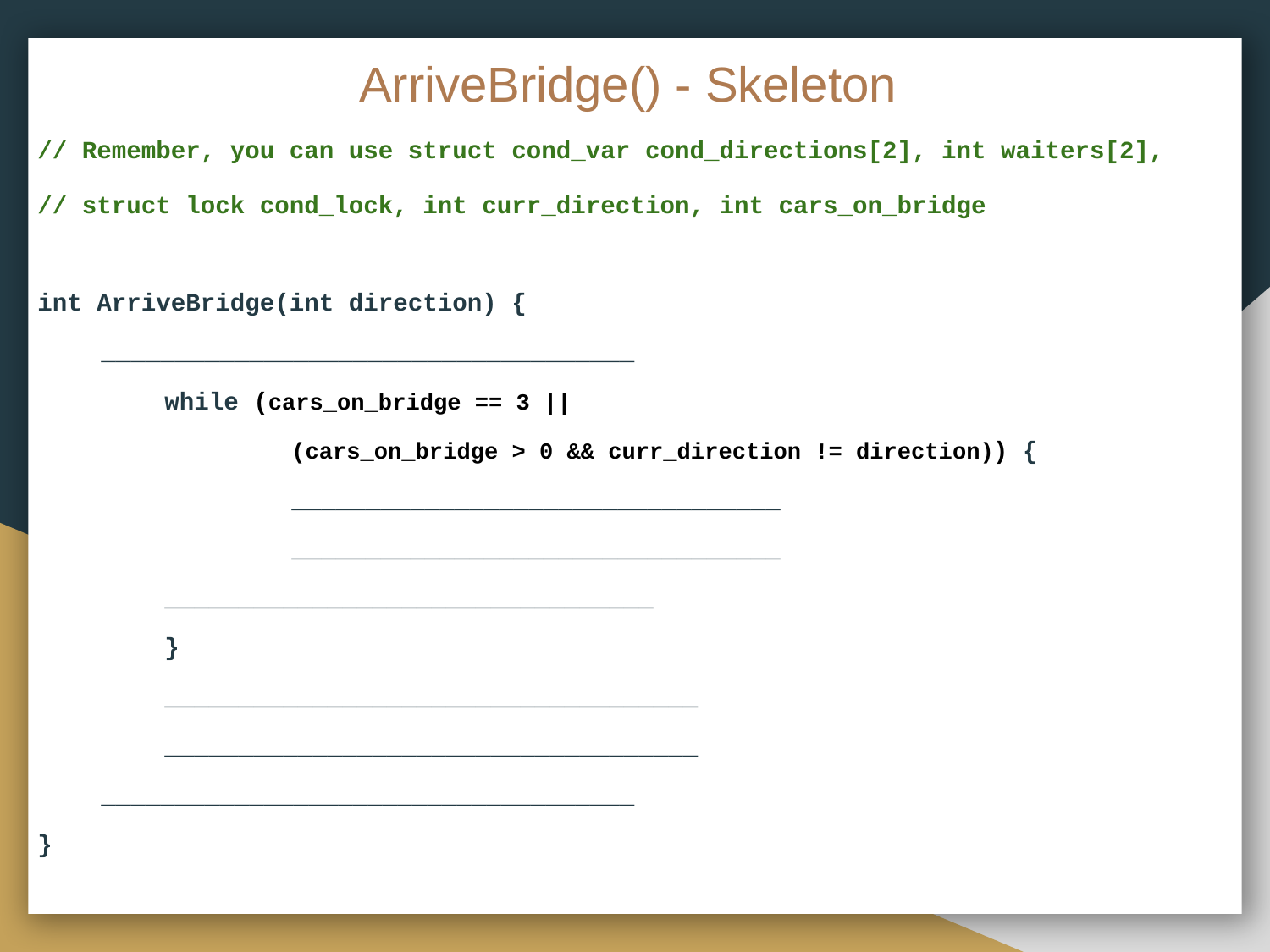

# ArriveBridge() - Skeleton
// Remember, you can use struct cond_var cond_directions[2], int waiters[2],
// struct lock cond_lock, int curr_direction, int cars_on_bridge

int ArriveBridge(int direction) {
____________________________________
	while (cars_on_bridge == 3 ||
(cars_on_bridge > 0 && curr_direction != direction)) {
		_________________________________
		_________________________________
_________________________________
	}
	____________________________________
	____________________________________
____________________________________
}